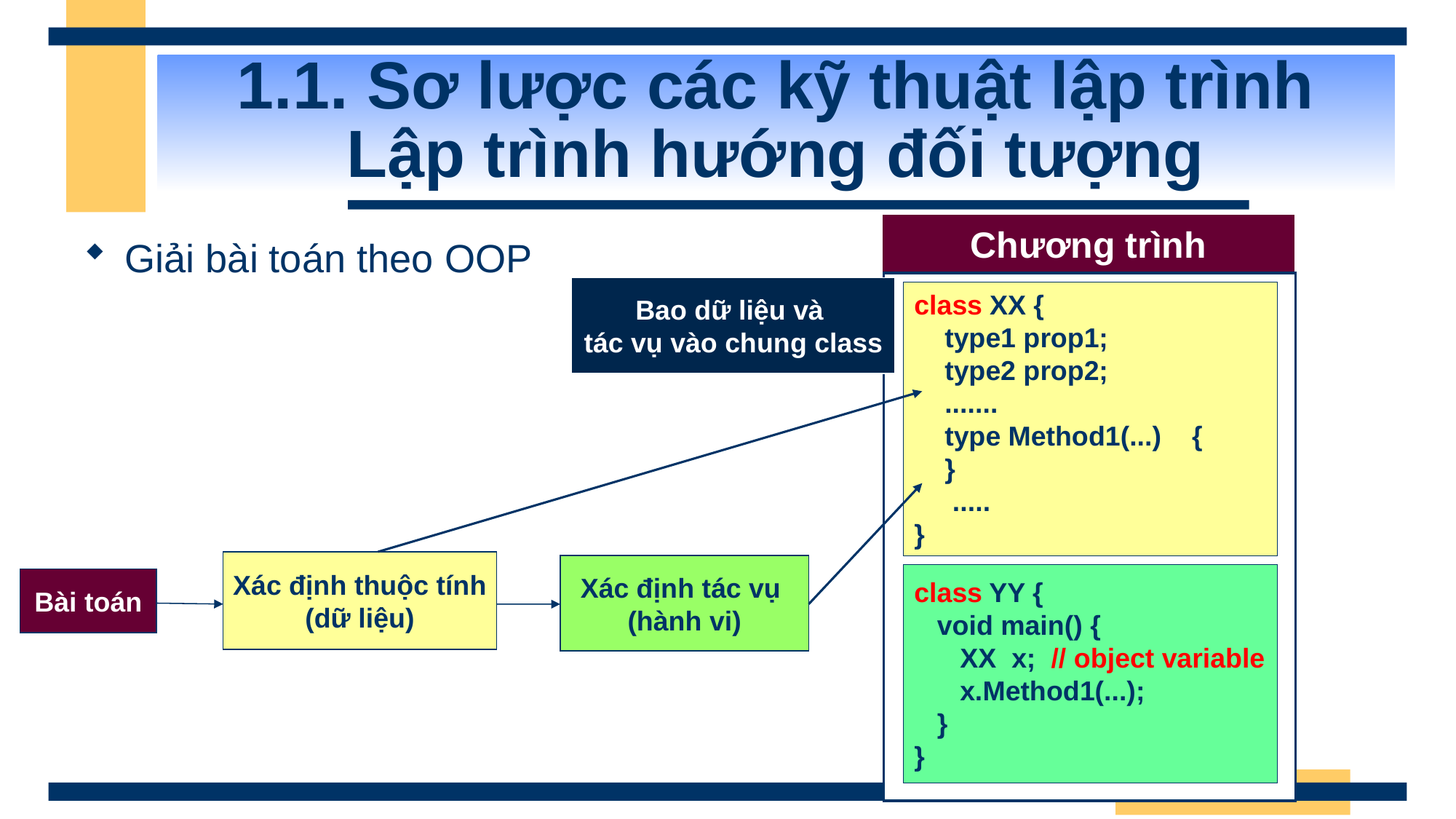

# 1.1. Sơ lược các kỹ thuật lập trình Lập trình hướng đối tượng
Chương trình
Giải bài toán theo OOP

Bao dữ liệu và
tác vụ vào chung class
class XX {
    type1 prop1;
    type2 prop2;
    .......
    type Method1(...)    {
    }
     .....
}

Xác định thuộc tính
(dữ liệu)
Xác định tác vụ
(hành vi)
class YY {
   void main() {
      XX  x;  // object variable
      x.Method1(...);
   }
}
Bài toán